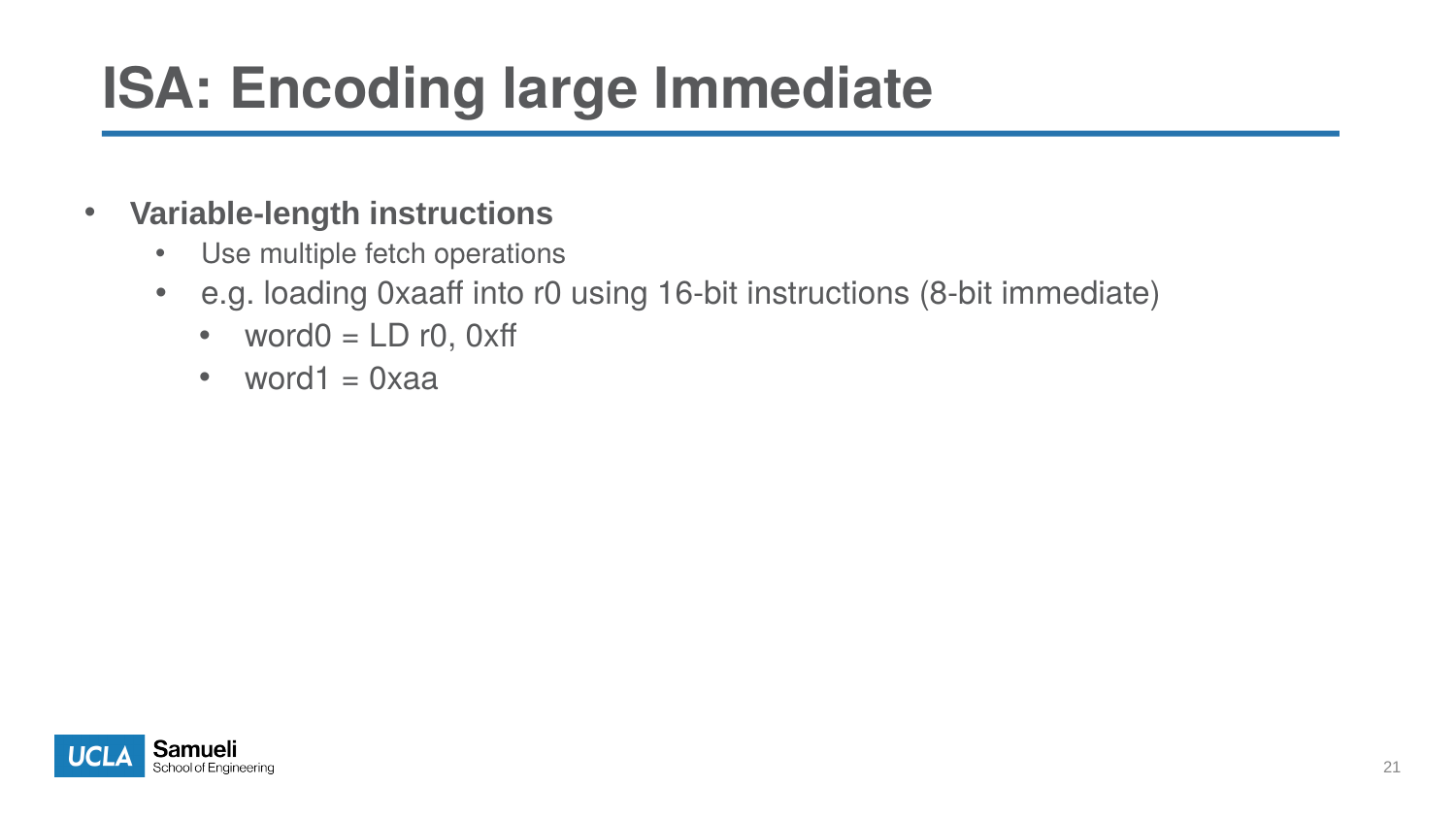

# ISA: Encoding large Immediate
Variable-length instructions
Use multiple fetch operations
e.g. loading 0xaaff into r0 using 16-bit instructions (8-bit immediate)
word0 = LD r0, 0xff
word1 = 0xaa
21